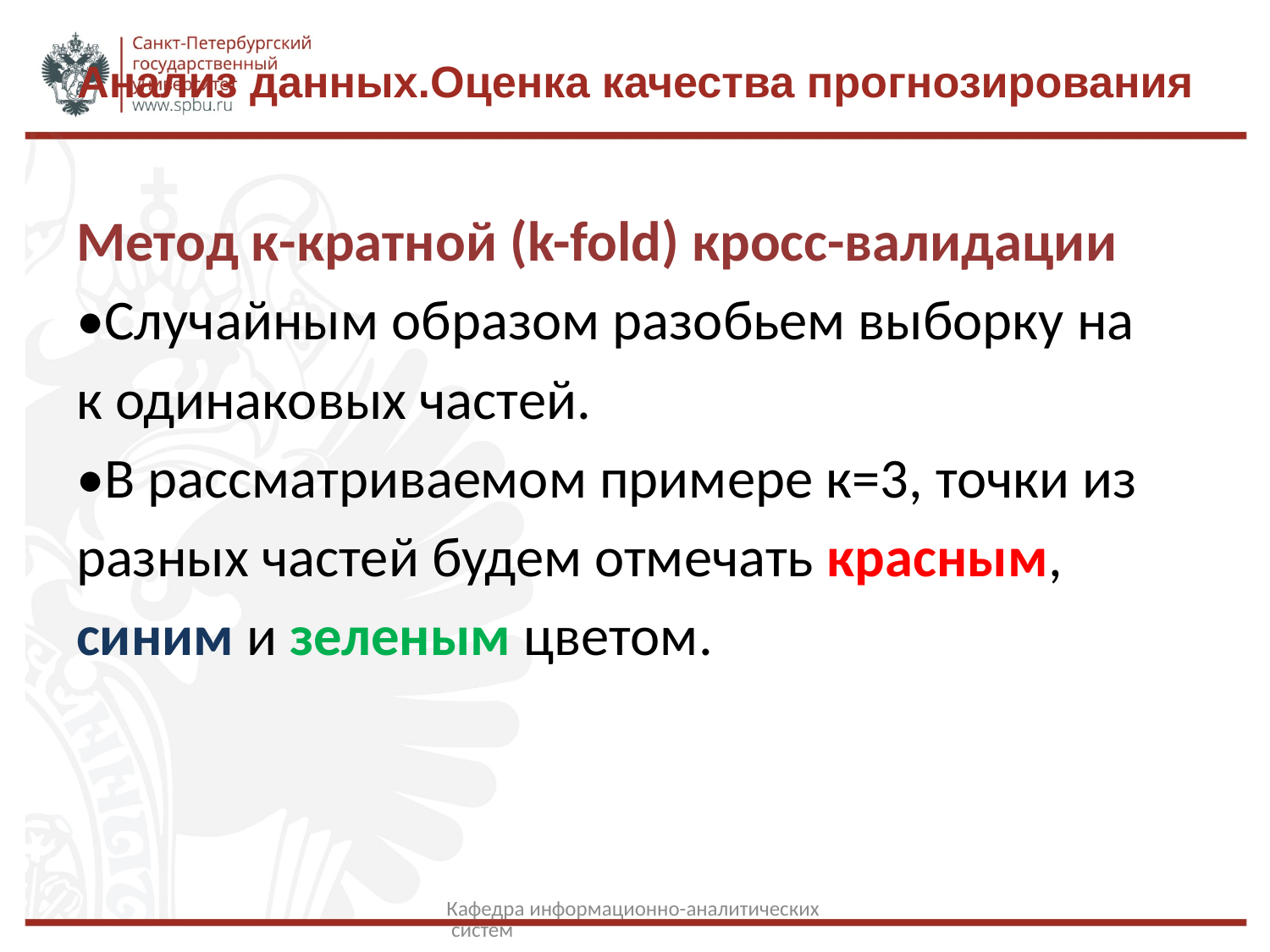

# Анализ данных.Оценка качества прогнозирования
Метод к-кратной (k-fold) кросс-валидации
•Случайным образом разобьем выборку на
к одинаковых частей.
•В рассматриваемом примере к=3, точки из
разных частей будем отмечать красным,
синим и зеленым цветом.
Кафедра информационно-аналитических систем